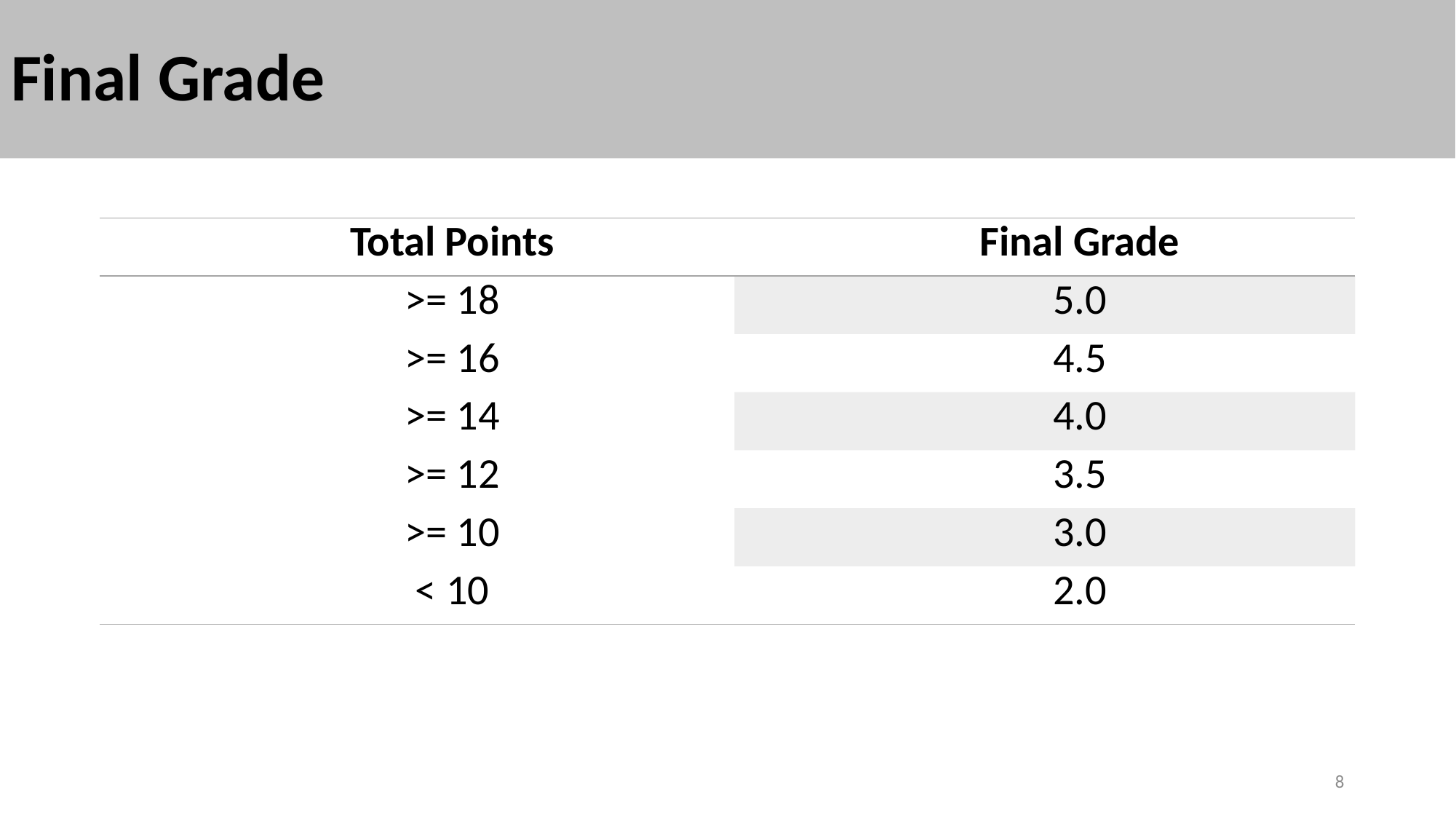

# Final Grade
| Total Points | Final Grade |
| --- | --- |
| >= 18 | 5.0 |
| >= 16 | 4.5 |
| >= 14 | 4.0 |
| >= 12 | 3.5 |
| >= 10 | 3.0 |
| < 10 | 2.0 |
8